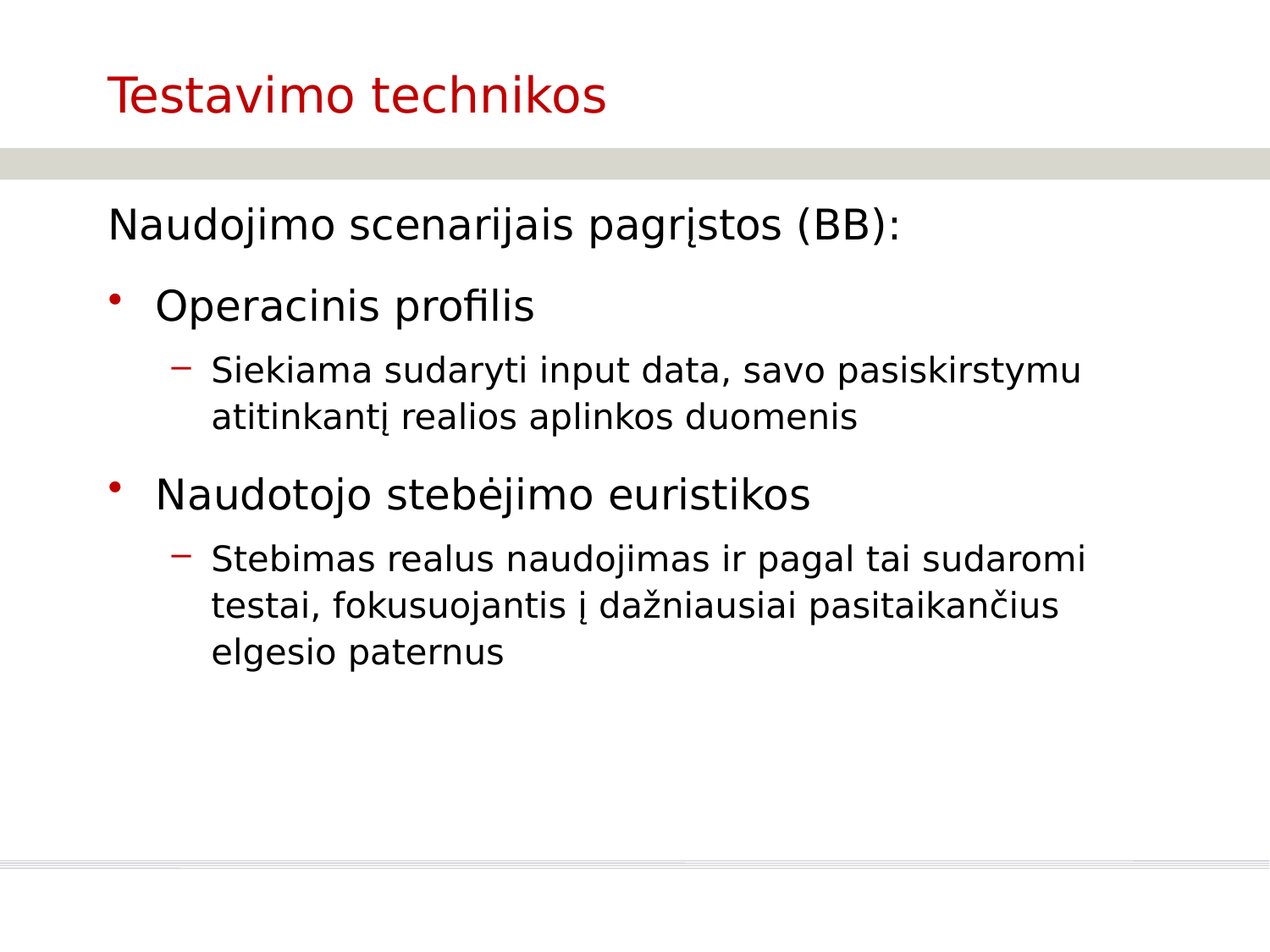

# Testavimo technikos
Naudojimo scenarijais pagrįstos (BB):
Operacinis profilis
Siekiama sudaryti input data, savo pasiskirstymu atitinkantį realios aplinkos duomenis
Naudotojo stebėjimo euristikos
Stebimas realus naudojimas ir pagal tai sudaromi testai, fokusuojantis į dažniausiai pasitaikančius elgesio paternus